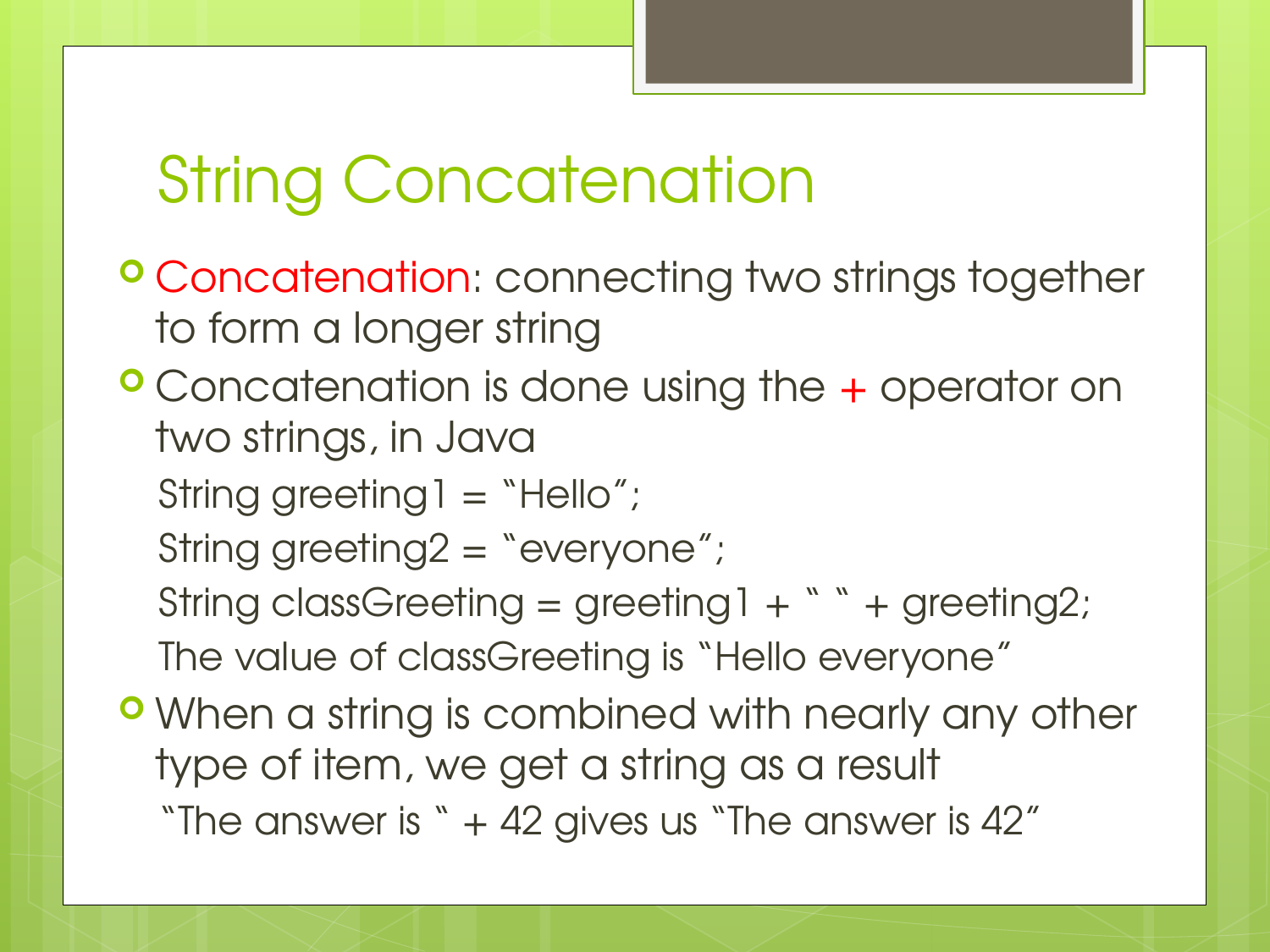

# String Concatenation
Concatenation: connecting two strings together to form a longer string
Concatenation is done using the + operator on two strings, in Java
String greeting1 = “Hello”;
String greeting2 = “everyone”;
String classGreeting = greeting1 + “ “ + greeting2;
The value of classGreeting is “Hello everyone”
When a string is combined with nearly any other type of item, we get a string as a result
“The answer is “ + 42 gives us “The answer is 42”